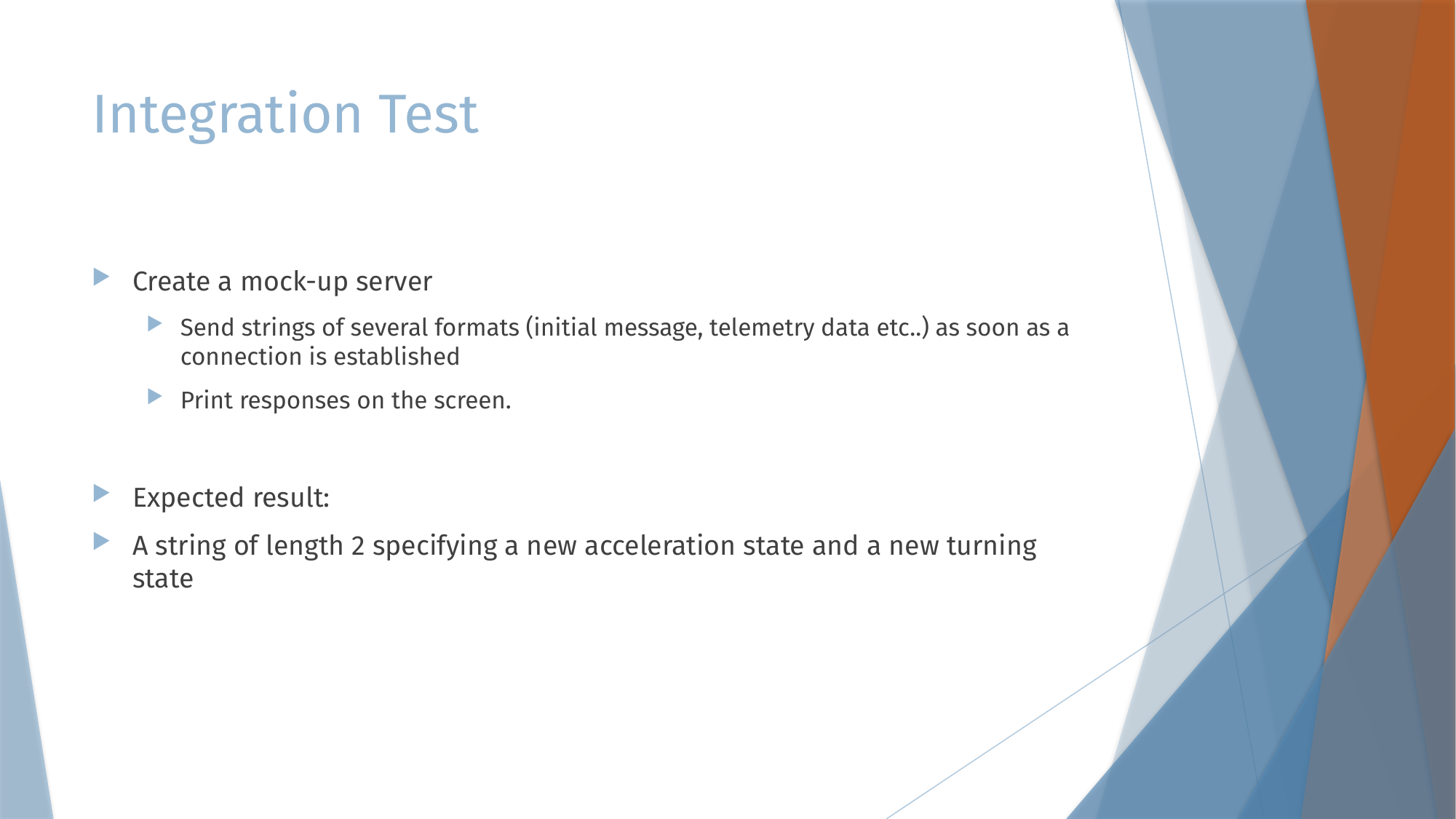

# Integration Test
Create a mock-up server
Send strings of several formats (initial message, telemetry data etc..) as soon as a connection is established
Print responses on the screen.

Expected result:
A string of length 2 specifying a new acceleration state and a new turning state